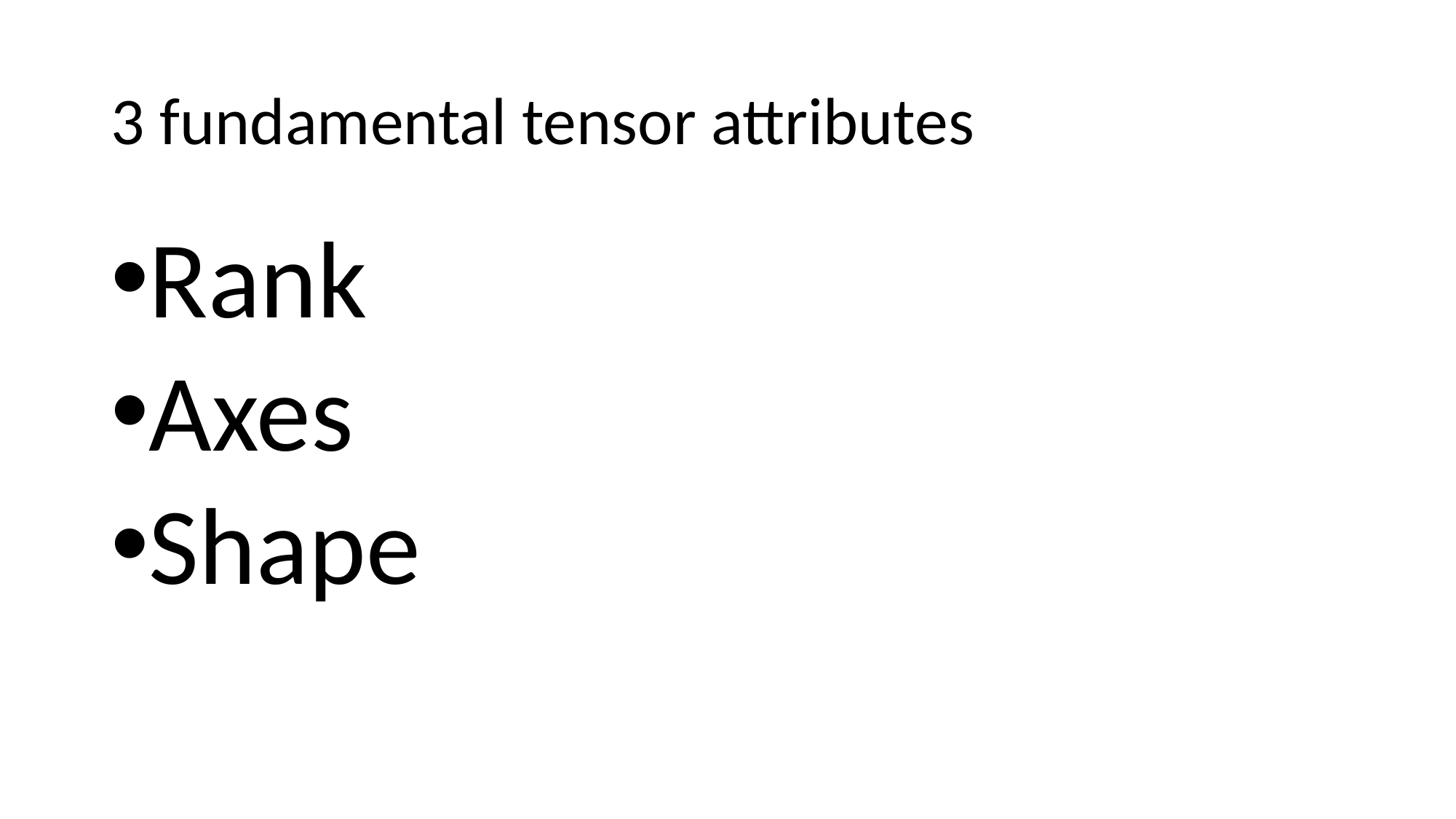

# 3 fundamental tensor attributes
Rank
Axes
Shape